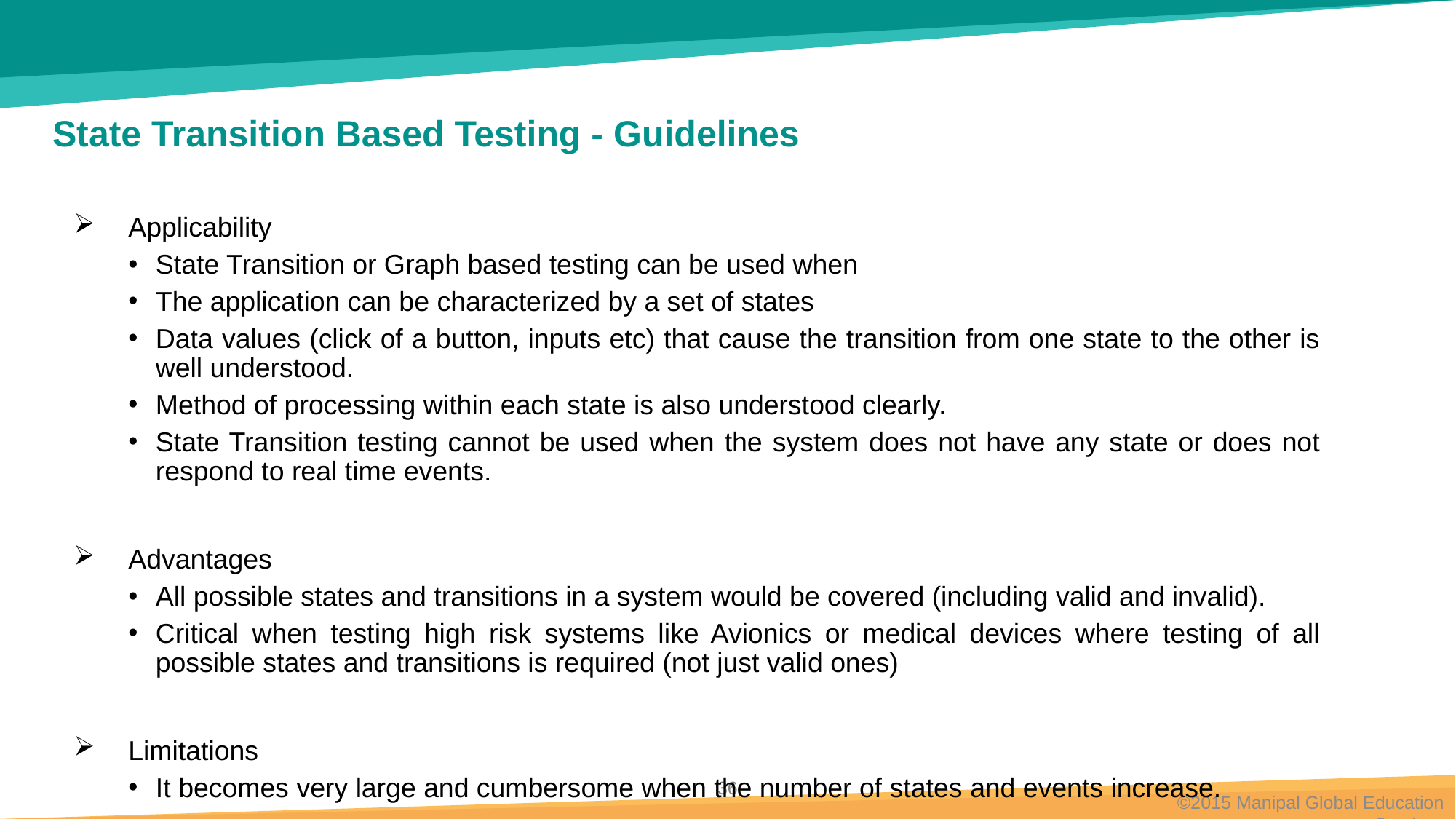

# State Transition Based Testing - Guidelines
Applicability
State Transition or Graph based testing can be used when
The application can be characterized by a set of states
Data values (click of a button, inputs etc) that cause the transition from one state to the other is well understood.
Method of processing within each state is also understood clearly.
State Transition testing cannot be used when the system does not have any state or does not respond to real time events.

Advantages
All possible states and transitions in a system would be covered (including valid and invalid).
Critical when testing high risk systems like Avionics or medical devices where testing of all possible states and transitions is required (not just valid ones)

Limitations
It becomes very large and cumbersome when the number of states and events increase.